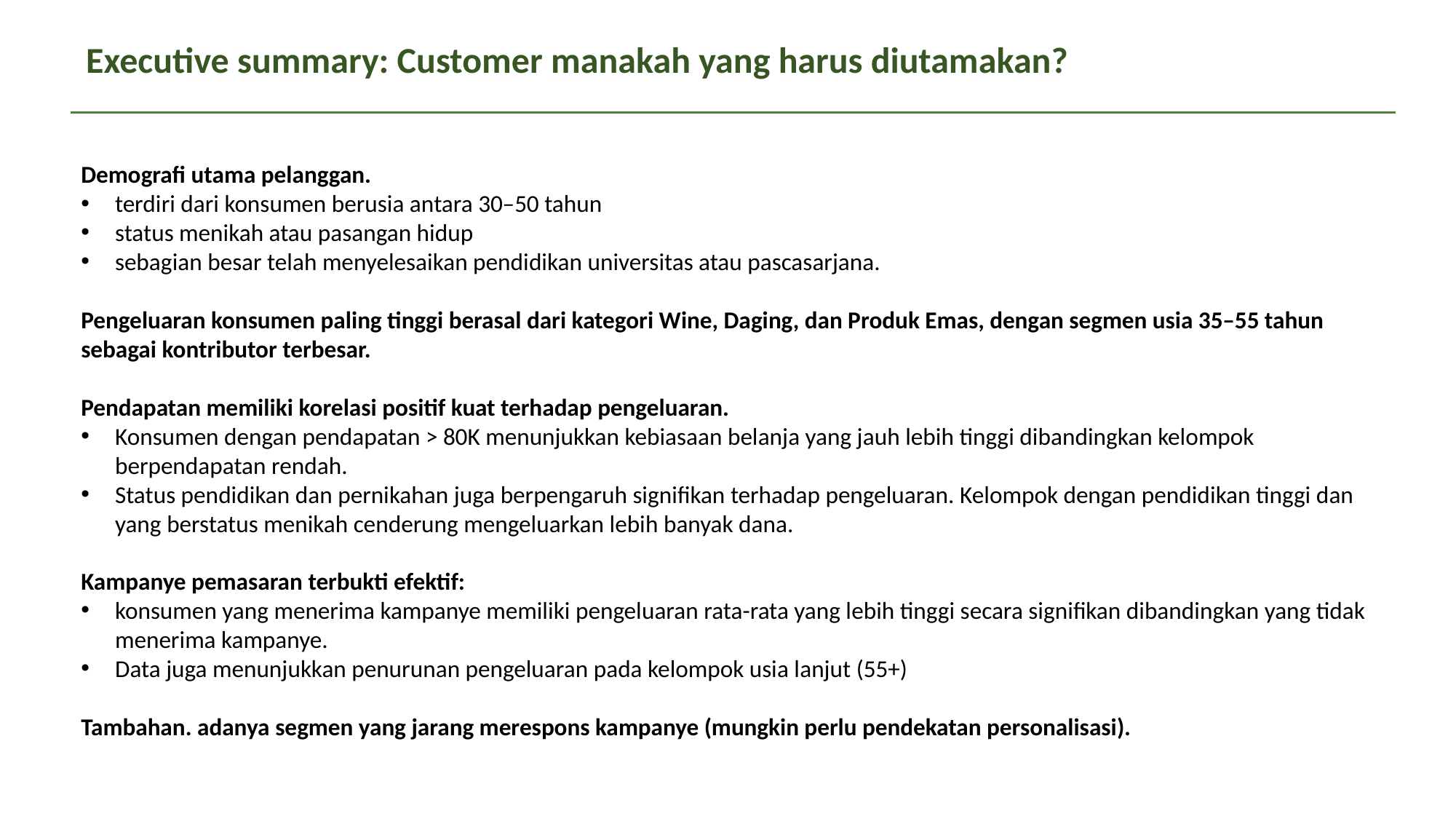

Executive summary: Customer manakah yang harus diutamakan?
Demografi utama pelanggan.
terdiri dari konsumen berusia antara 30–50 tahun
status menikah atau pasangan hidup
sebagian besar telah menyelesaikan pendidikan universitas atau pascasarjana.

Pengeluaran konsumen paling tinggi berasal dari kategori Wine, Daging, dan Produk Emas, dengan segmen usia 35–55 tahun sebagai kontributor terbesar.

Pendapatan memiliki korelasi positif kuat terhadap pengeluaran.
Konsumen dengan pendapatan > 80K menunjukkan kebiasaan belanja yang jauh lebih tinggi dibandingkan kelompok berpendapatan rendah.
Status pendidikan dan pernikahan juga berpengaruh signifikan terhadap pengeluaran. Kelompok dengan pendidikan tinggi dan yang berstatus menikah cenderung mengeluarkan lebih banyak dana.

Kampanye pemasaran terbukti efektif:
konsumen yang menerima kampanye memiliki pengeluaran rata-rata yang lebih tinggi secara signifikan dibandingkan yang tidak menerima kampanye.
Data juga menunjukkan penurunan pengeluaran pada kelompok usia lanjut (55+)
Tambahan. adanya segmen yang jarang merespons kampanye (mungkin perlu pendekatan personalisasi).